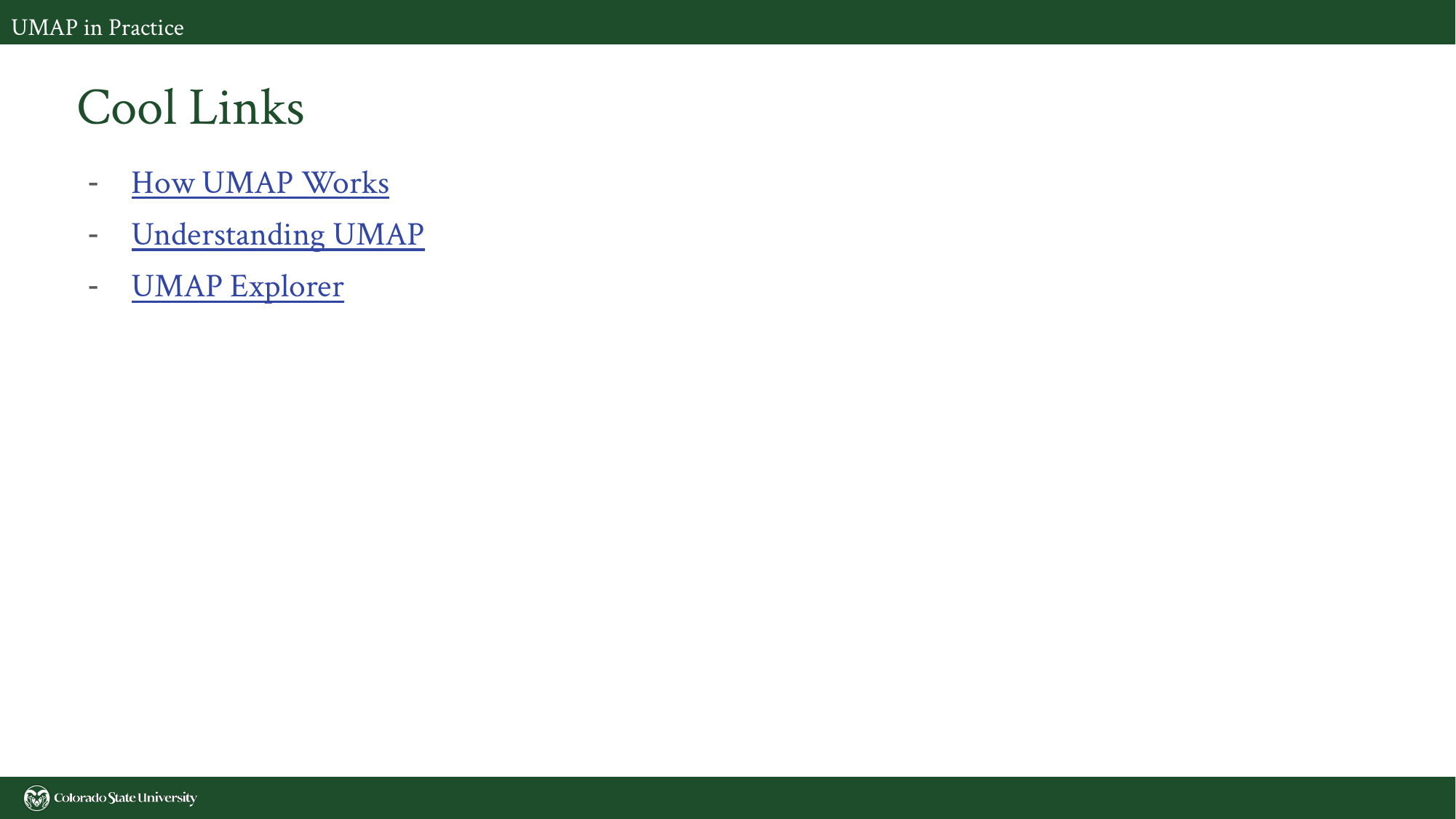

UMAP in Practice
# Cool Links
How UMAP Works
Understanding UMAP
UMAP Explorer